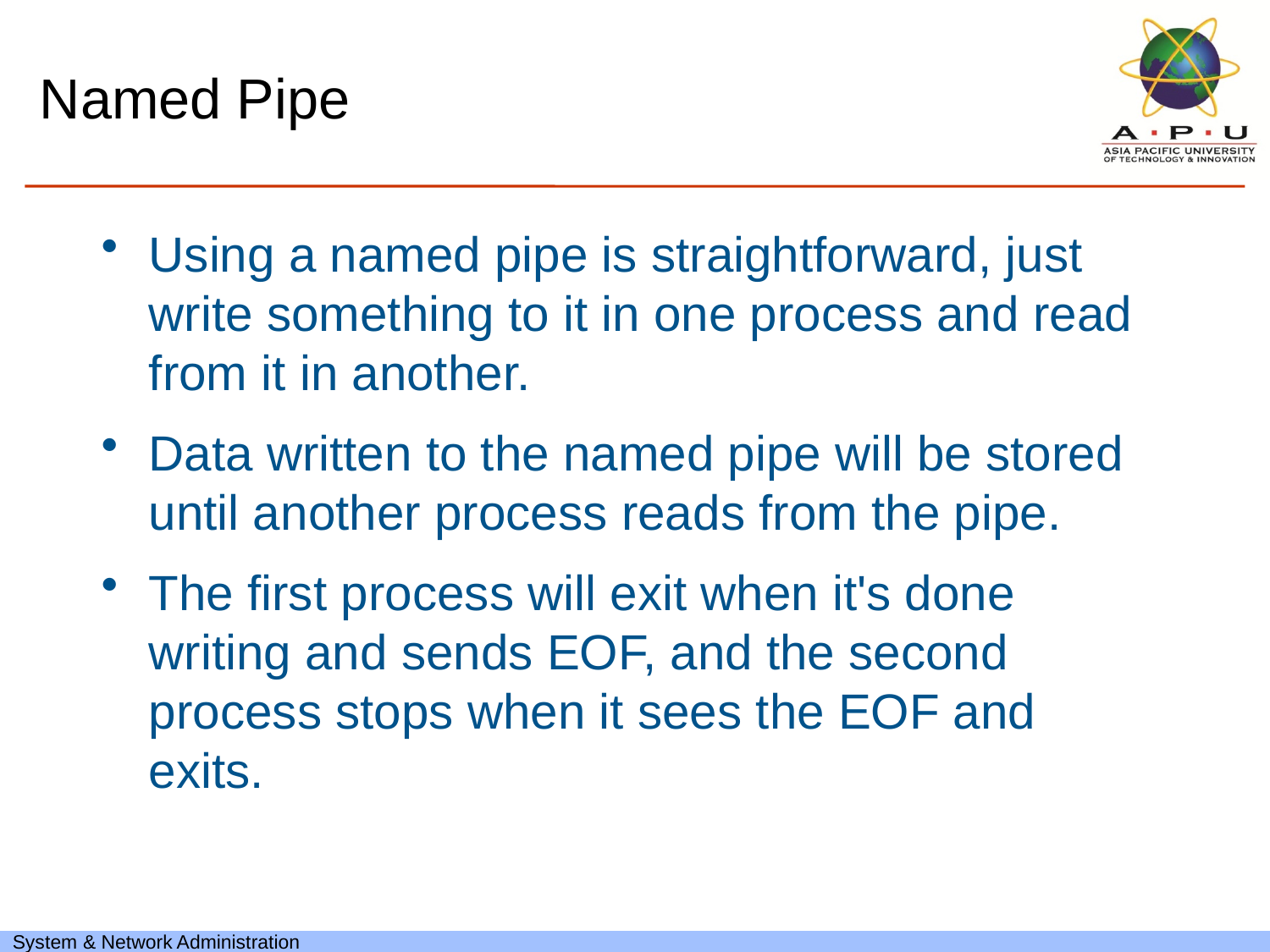

# Named Pipe
Using a named pipe is straightforward, just write something to it in one process and read from it in another.
Data written to the named pipe will be stored until another process reads from the pipe.
The first process will exit when it's done writing and sends EOF, and the second process stops when it sees the EOF and exits.